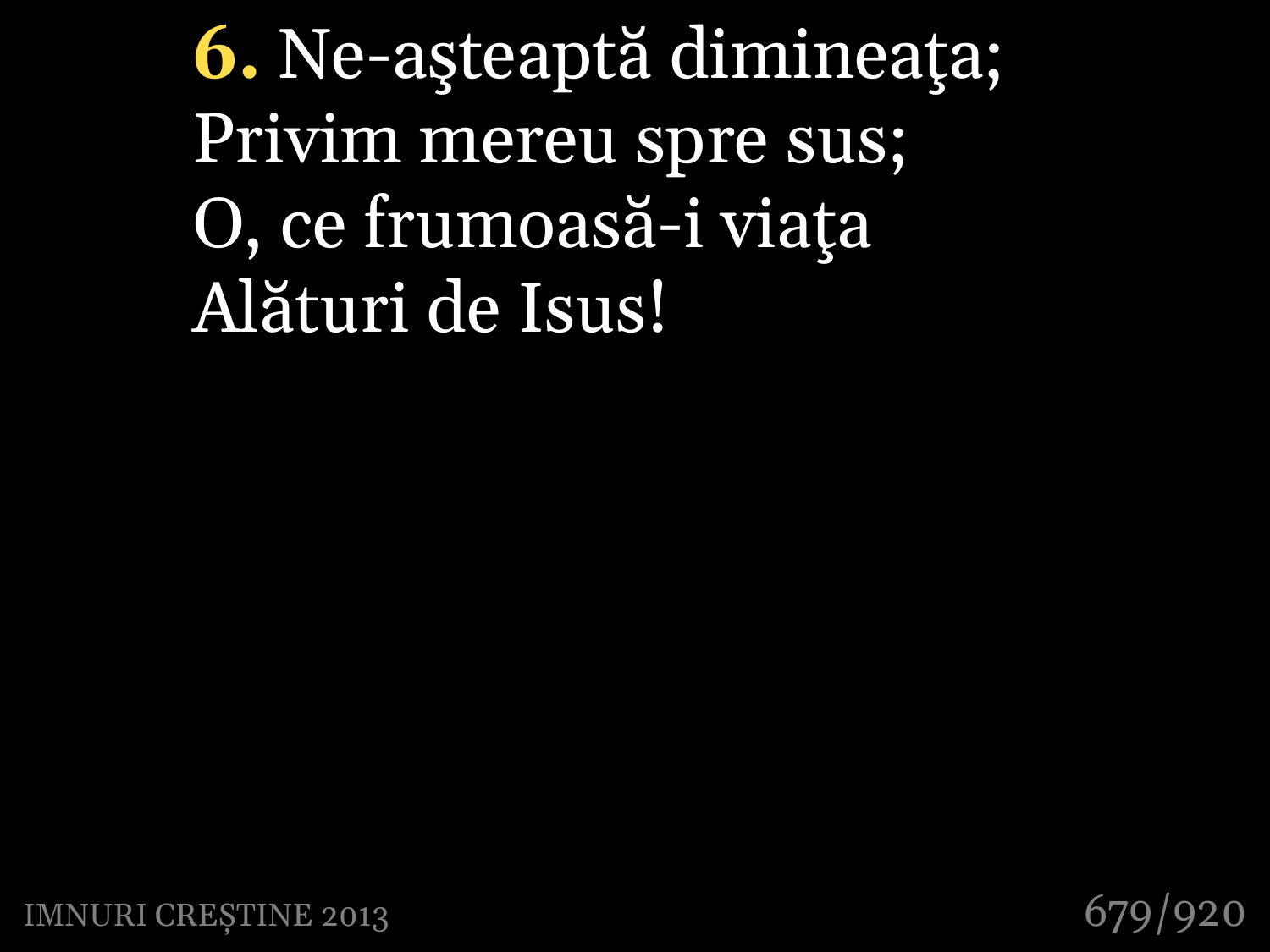

6. Ne-aşteaptă dimineaţa;
Privim mereu spre sus;
O, ce frumoasă-i viaţa
Alături de Isus!
679/920
IMNURI CREȘTINE 2013